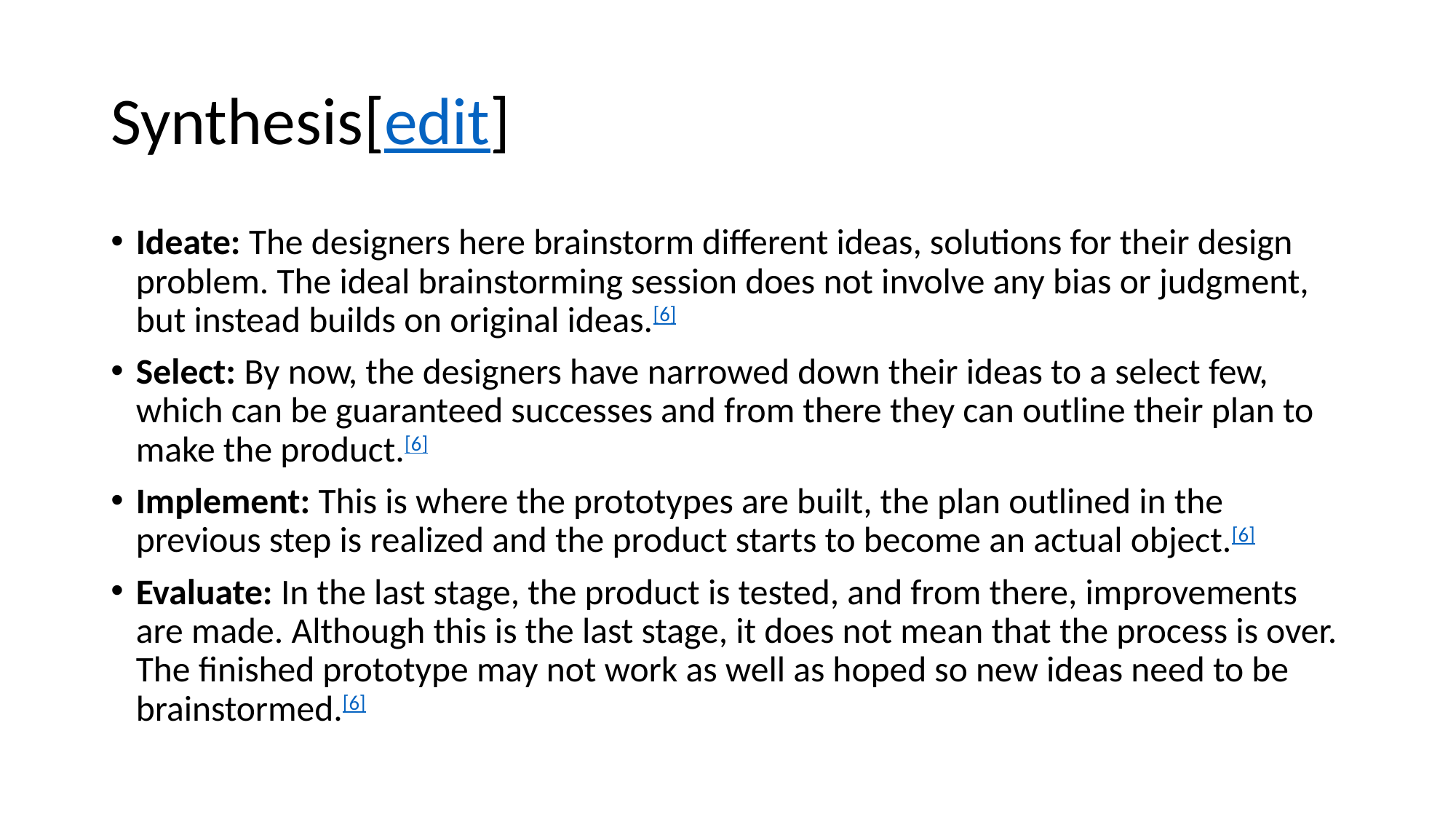

# Synthesis[edit]
Ideate: The designers here brainstorm different ideas, solutions for their design problem. The ideal brainstorming session does not involve any bias or judgment, but instead builds on original ideas.[6]
Select: By now, the designers have narrowed down their ideas to a select few, which can be guaranteed successes and from there they can outline their plan to make the product.[6]
Implement: This is where the prototypes are built, the plan outlined in the previous step is realized and the product starts to become an actual object.[6]
Evaluate: In the last stage, the product is tested, and from there, improvements are made. Although this is the last stage, it does not mean that the process is over. The finished prototype may not work as well as hoped so new ideas need to be brainstormed.[6]